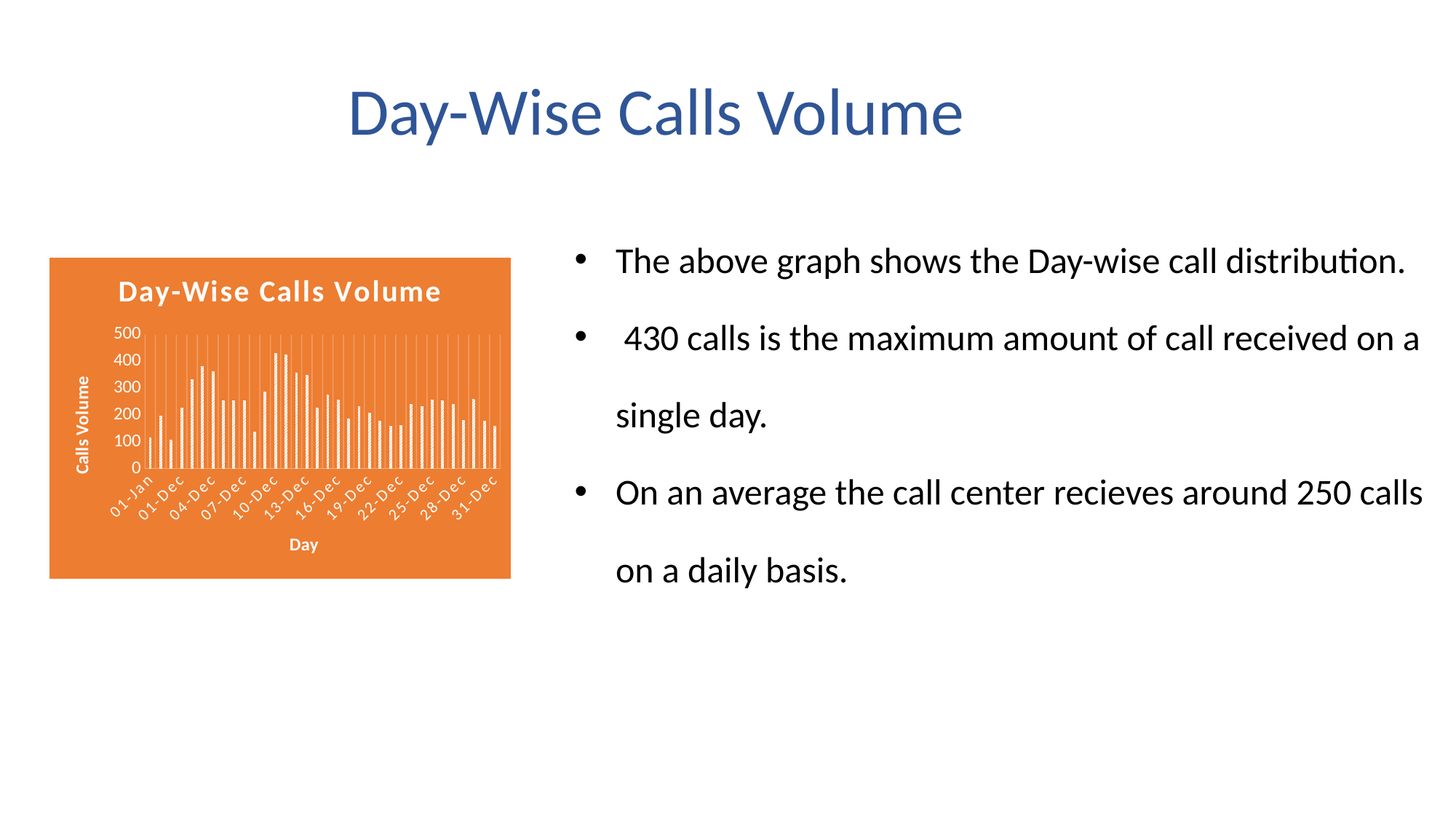

# Day-Wise Calls Volume
The above graph shows the Day-wise call distribution.
 430 calls is the maximum amount of call received on a single day.
On an average the call center recieves around 250 calls on a daily basis.

### Chart: Day-Wise Calls Volume

| Category | Total |
|---|---|
| 01-Jan | 115.0 |
| 02-Jan | 196.0 |
| 03-Jan | 107.0 |
| 01-Dec | 228.0 |
| 02-Dec | 332.0 |
| 03-Dec | 383.0 |
| 04-Dec | 364.0 |
| 05-Dec | 253.0 |
| 06-Dec | 254.0 |
| 07-Dec | 254.0 |
| 08-Dec | 138.0 |
| 09-Dec | 288.0 |
| 10-Dec | 430.0 |
| 11-Dec | 424.0 |
| 12-Dec | 358.0 |
| 13-Dec | 348.0 |
| 14-Dec | 226.0 |
| 15-Dec | 276.0 |
| 16-Dec | 258.0 |
| 17-Dec | 185.0 |
| 18-Dec | 233.0 |
| 19-Dec | 209.0 |
| 20-Dec | 178.0 |
| 21-Dec | 159.0 |
| 22-Dec | 163.0 |
| 23-Dec | 241.0 |
| 24-Dec | 232.0 |
| 25-Dec | 258.0 |
| 26-Dec | 255.0 |
| 27-Dec | 242.0 |
| 28-Dec | 181.0 |
| 29-Dec | 260.0 |
| 30-Dec | 179.0 |
| 31-Dec | 158.0 |